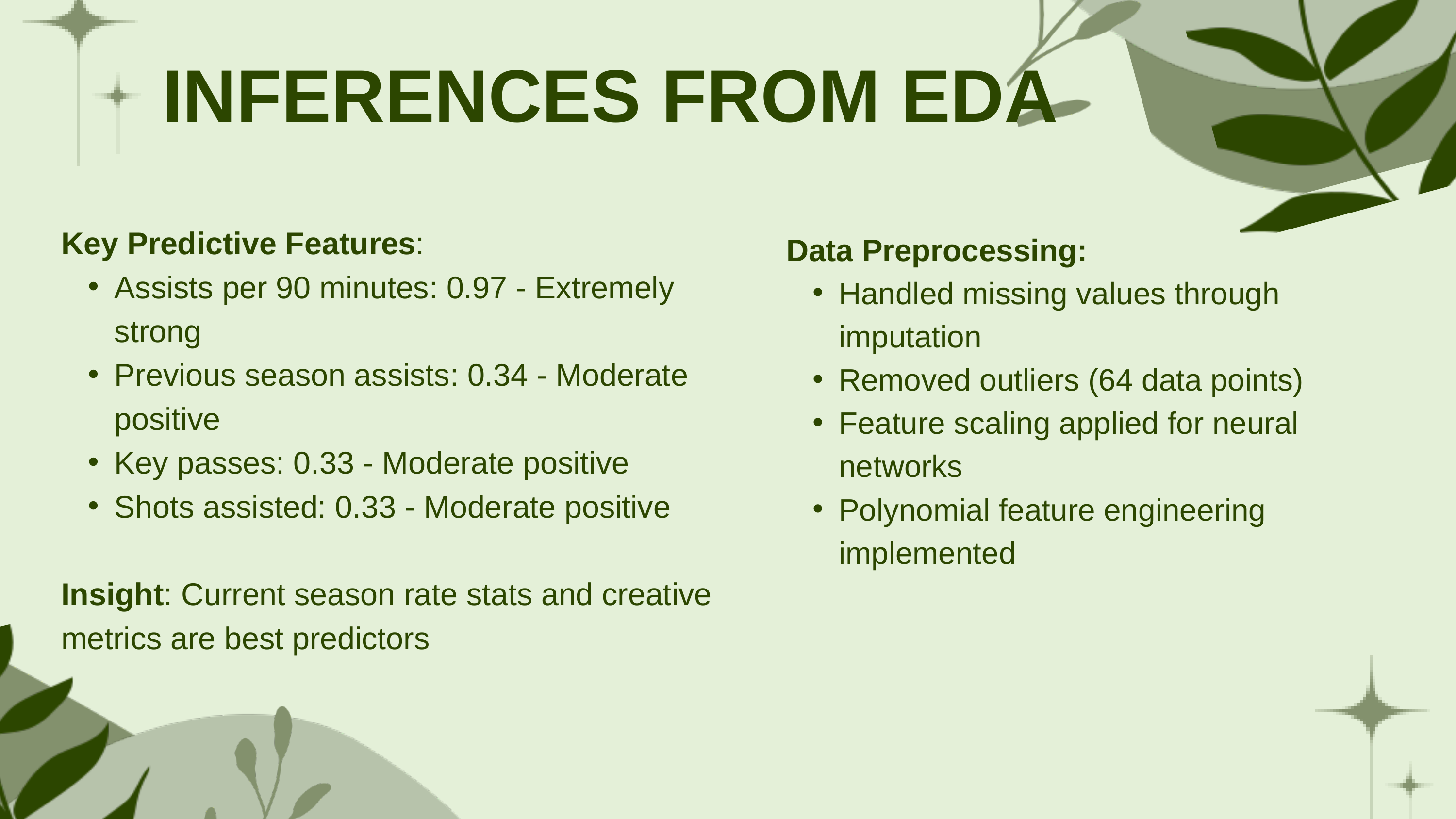

INFERENCES FROM EDA
Key Predictive Features:
Assists per 90 minutes: 0.97 - Extremely strong
Previous season assists: 0.34 - Moderate positive
Key passes: 0.33 - Moderate positive
Shots assisted: 0.33 - Moderate positive

Insight: Current season rate stats and creative metrics are best predictors

Data Preprocessing:
Handled missing values through imputation
Removed outliers (64 data points)
Feature scaling applied for neural networks
Polynomial feature engineering implemented